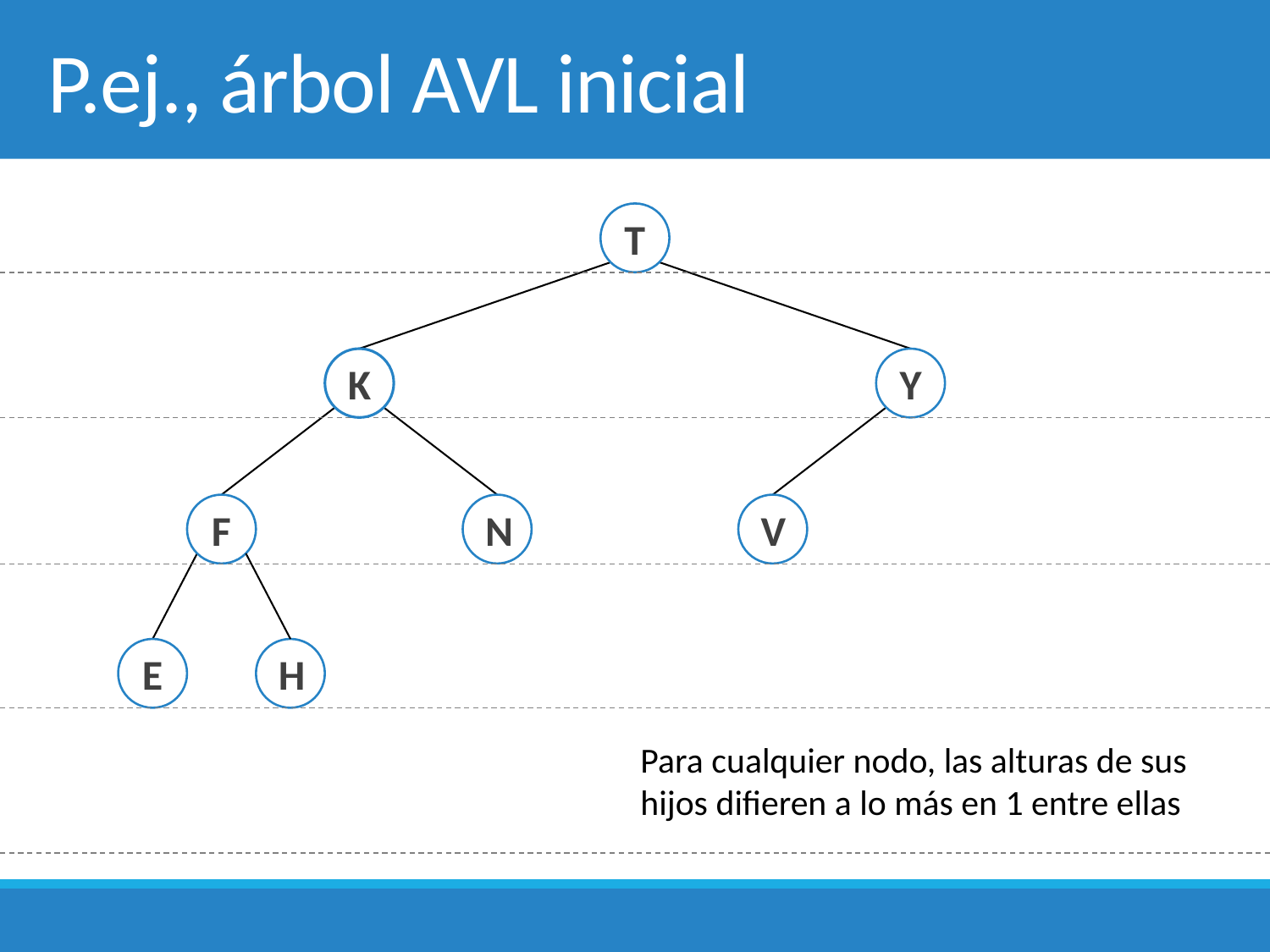

# P.ej., árbol AVL inicial
T
K
Y
F
N
V
E
H
Para cualquier nodo, las alturas de sus
hijos difieren a lo más en 1 entre ellas